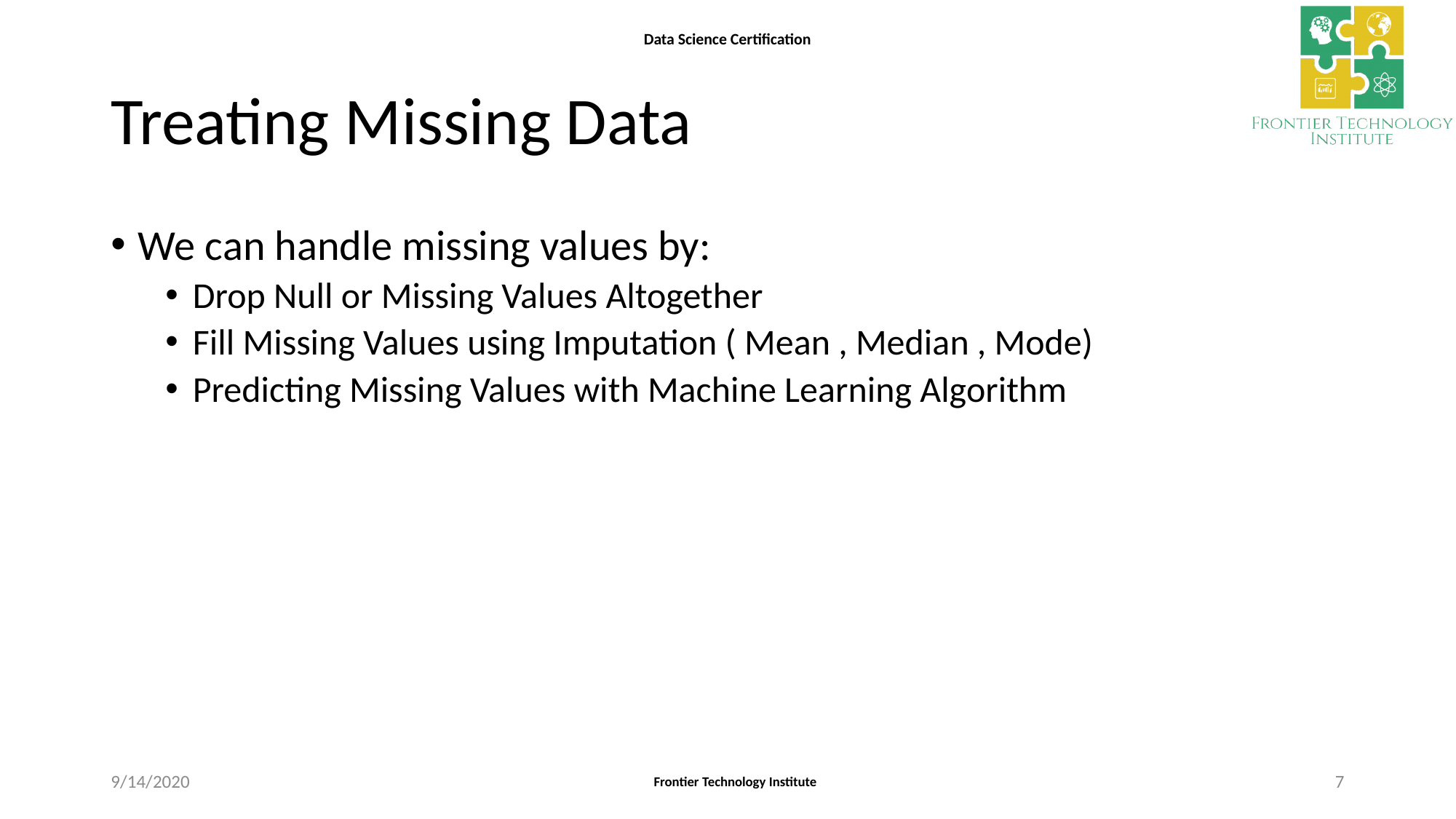

# Treating Missing Data
We can handle missing values by:
Drop Null or Missing Values Altogether
Fill Missing Values using Imputation ( Mean , Median , Mode)
Predicting Missing Values with Machine Learning Algorithm
9/14/2020
7